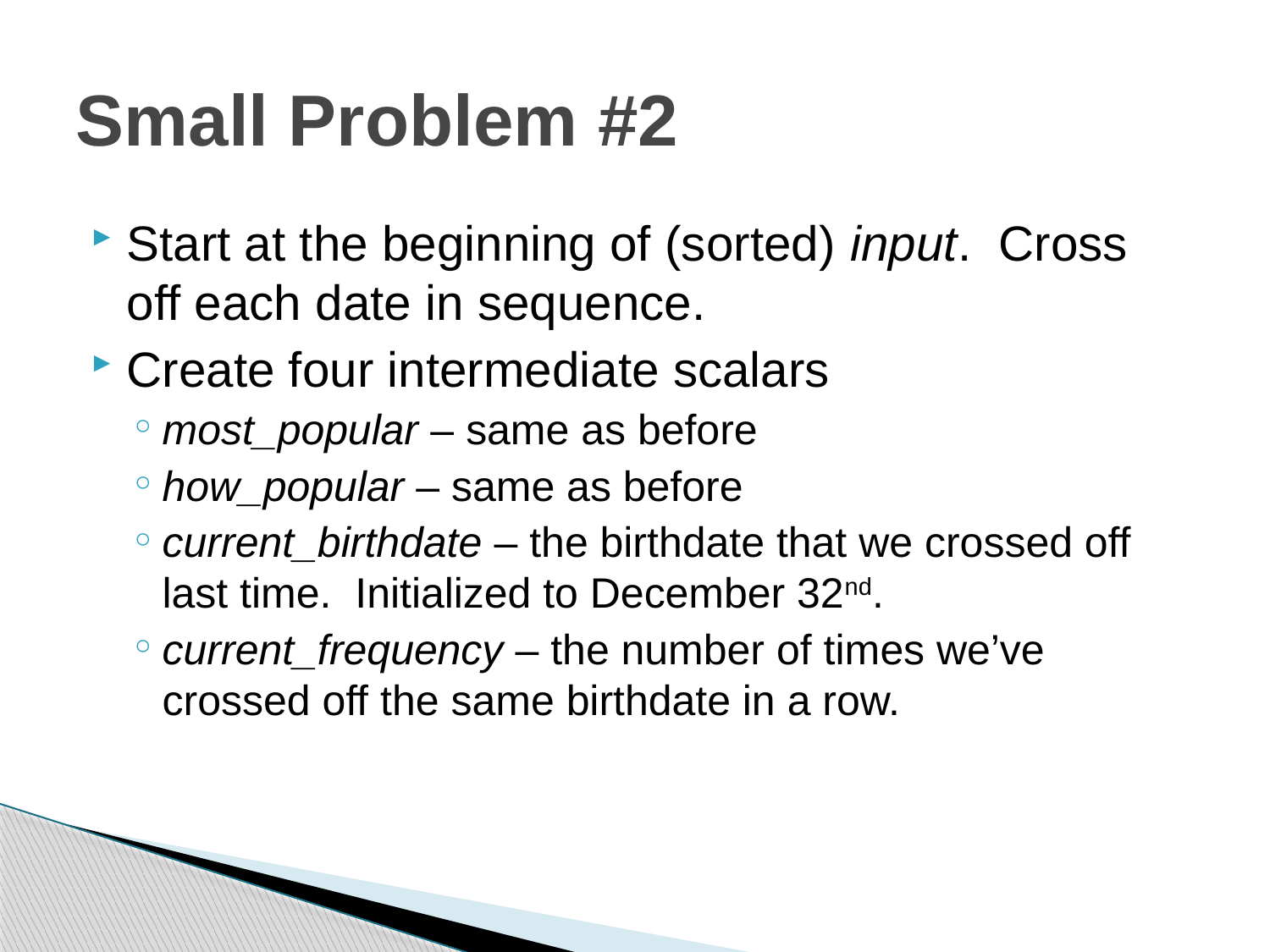

# Small Problem #2
Start at the beginning of (sorted) input.  Cross off each date in sequence.
Create four intermediate scalars
most_popular – same as before
how_popular – same as before
current_birthdate – the birthdate that we crossed off last time.  Initialized to December 32nd.
current_frequency – the number of times we’ve crossed off the same birthdate in a row.